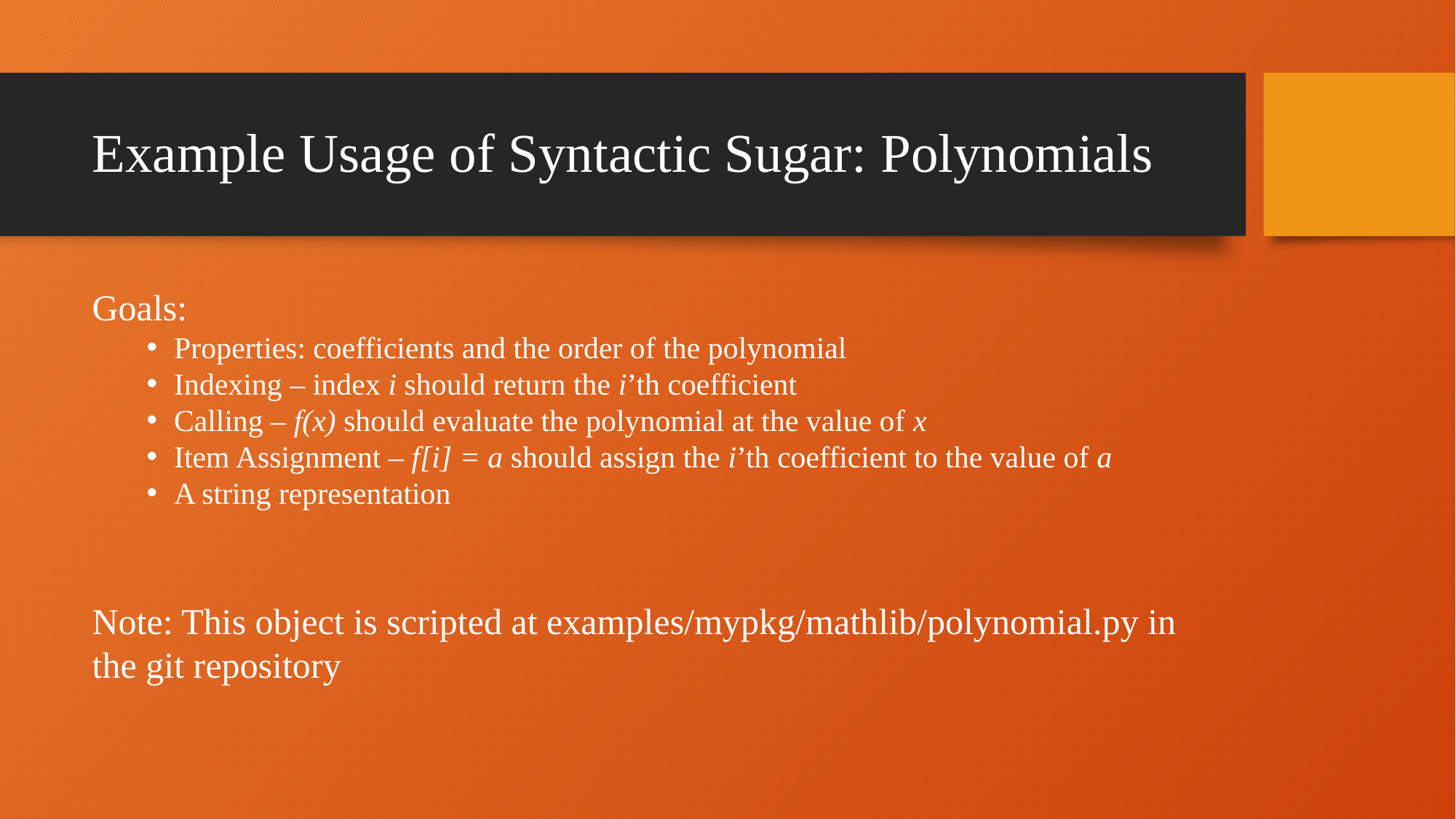

# Example Usage of Syntactic Sugar: Polynomials
Goals:
Properties: coefficients and the order of the polynomial
Indexing – index i should return the i’th coefficient
Calling – f(x) should evaluate the polynomial at the value of x
Item Assignment – f[i] = a should assign the i’th coefficient to the value of a
A string representation

Note: This object is scripted at examples/mypkg/mathlib/polynomial.py in the git repository